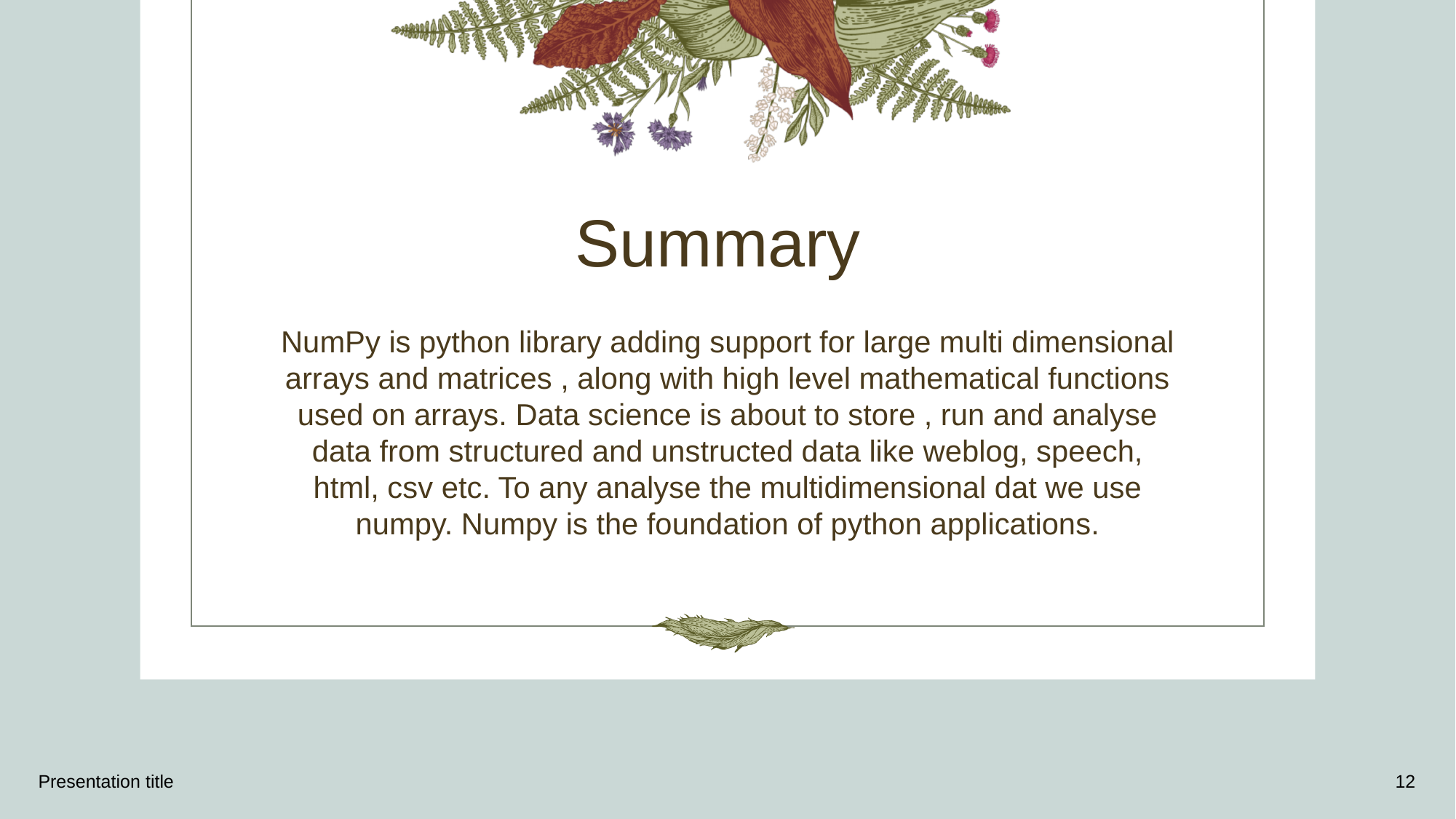

# Summary
NumPy is python library adding support for large multi dimensional arrays and matrices , along with high level mathematical functions used on arrays. Data science is about to store , run and analyse data from structured and unstructed data like weblog, speech, html, csv etc. To any analyse the multidimensional dat we use numpy. Numpy is the foundation of python applications.
Presentation title
12